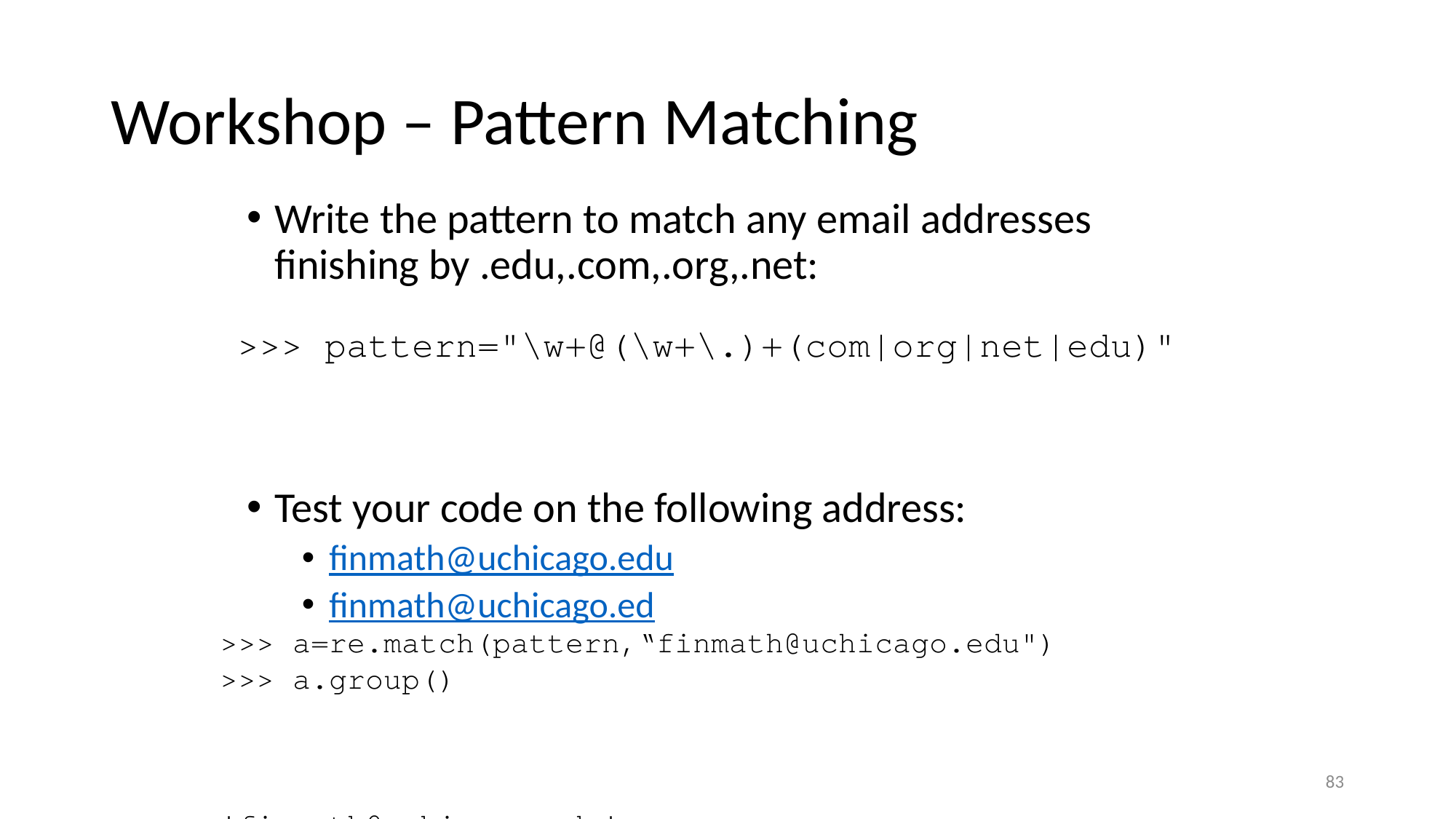

# Workshop – Pattern Matching
Write the pattern to match any email addresses finishing by .edu,.com,.org,.net:

Test your code on the following address:
finmath@uchicago.edu
finmath@uchicago.ed

>>> pattern="\w+@(\w+\.)+(com|org|net|edu)"
>>> a=re.match(pattern,“finmath@uchicago.edu")
>>> a.group()
'finmath@uchicago.edu'
83